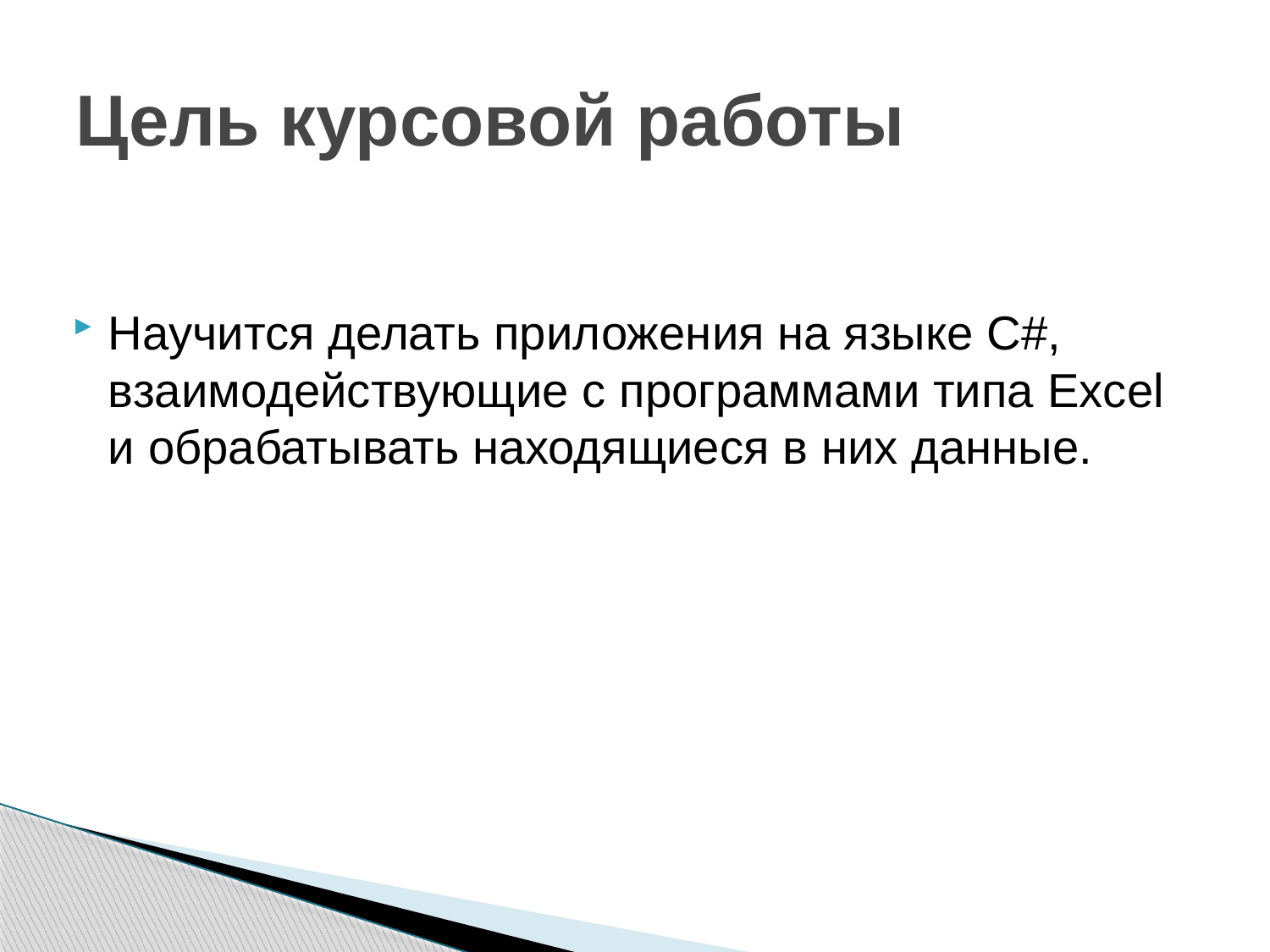

# Цель курсовой работы
Научится делать приложения на языке C#, взаимодействующие с программами типа Excel и обрабатывать находящиеся в них данные.